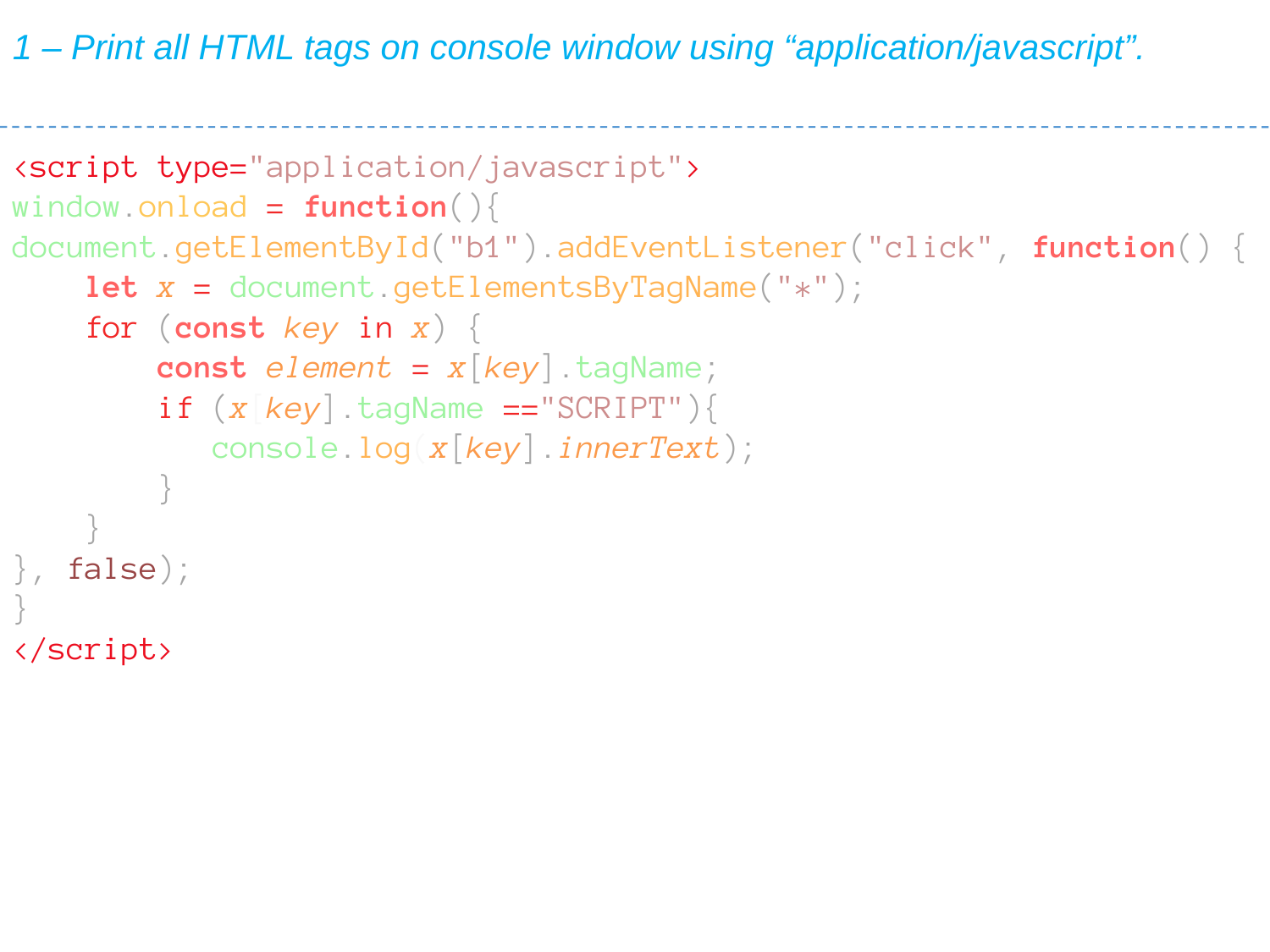

1 – Print all HTML tags on console window using “application/javascript”.
<script type="application/javascript">
window.onload = function(){
document.getElementById("b1").addEventListener("click", function() {
    let x = document.getElementsByTagName("*");
    for (const key in x) {
        const element = x[key].tagName;
        if (x[key].tagName =="SCRIPT"){
           console.log(x[key].innerText);
        }
    }
}, false);
}
</script>